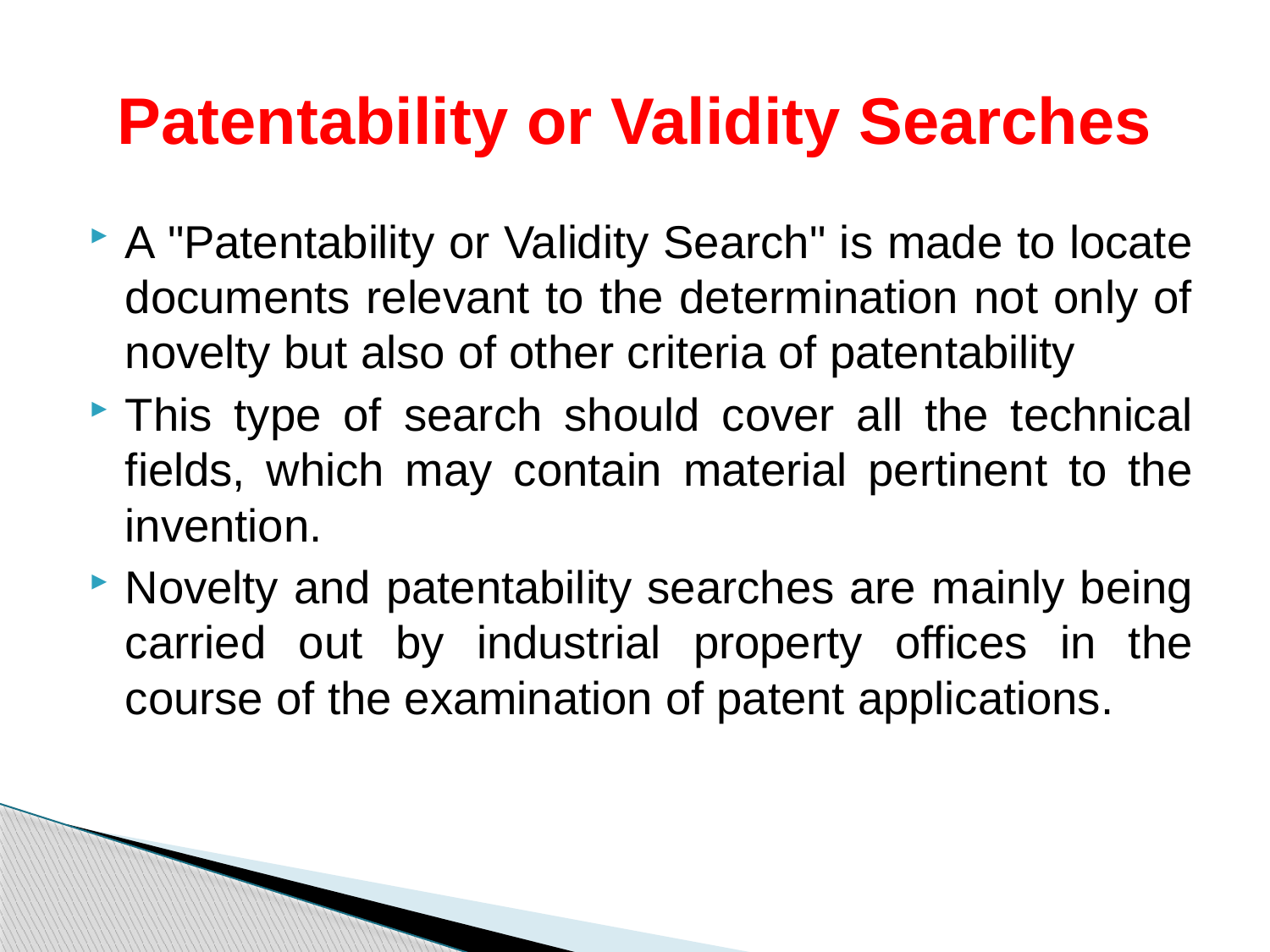

# Patentability or Validity Searches
A "Patentability or Validity Search" is made to locate documents relevant to the determination not only of novelty but also of other criteria of patentability
This type of search should cover all the technical fields, which may contain material pertinent to the invention.
Novelty and patentability searches are mainly being carried out by industrial property offices in the course of the examination of patent applications.